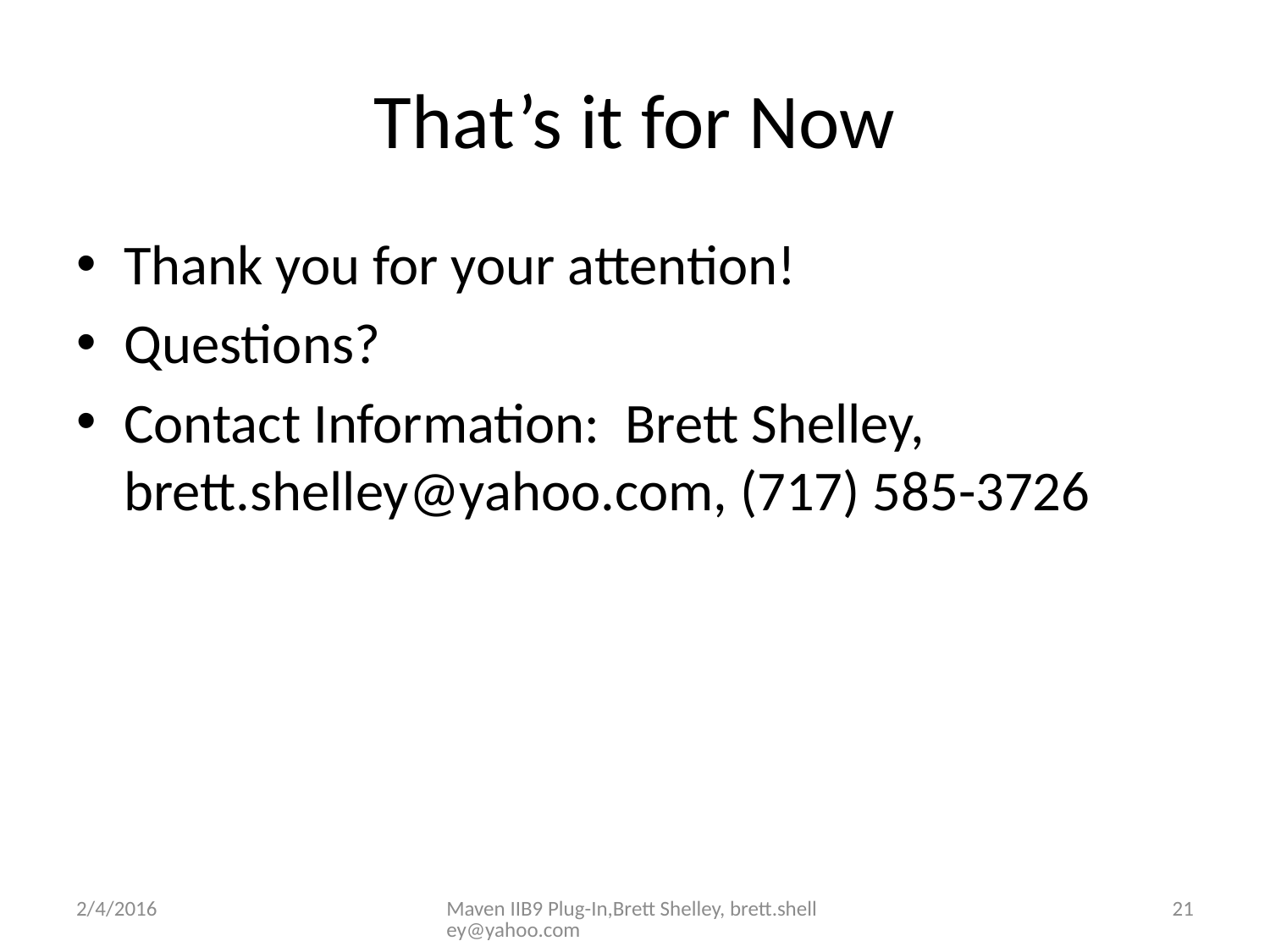

# That’s it for Now
Thank you for your attention!
Questions?
Contact Information:  Brett Shelley, brett.shelley@yahoo.com, (717) 585-3726
2/4/2016
Maven IIB9 Plug-In,Brett Shelley, brett.shelley@yahoo.com
21